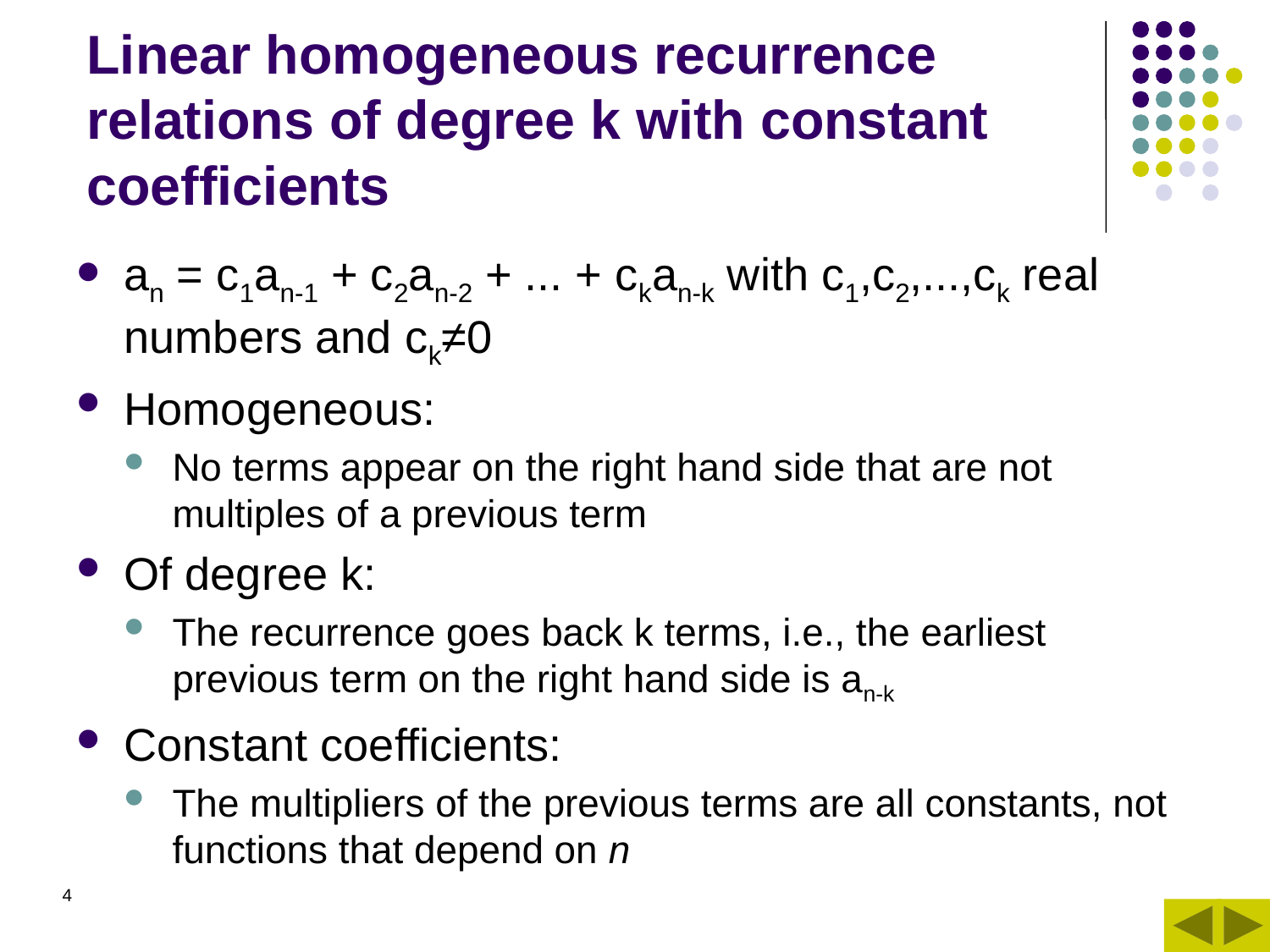

# Linear homogeneous recurrence relations of degree k with constant coefficients
an = c1an-1 + c2an-2 + ... + ckan-k with c1,c2,...,ck real numbers and ck≠0
Homogeneous:
No terms appear on the right hand side that are not multiples of a previous term
Of degree k:
The recurrence goes back k terms, i.e., the earliest previous term on the right hand side is an-k
Constant coefficients:
The multipliers of the previous terms are all constants, not functions that depend on n
4